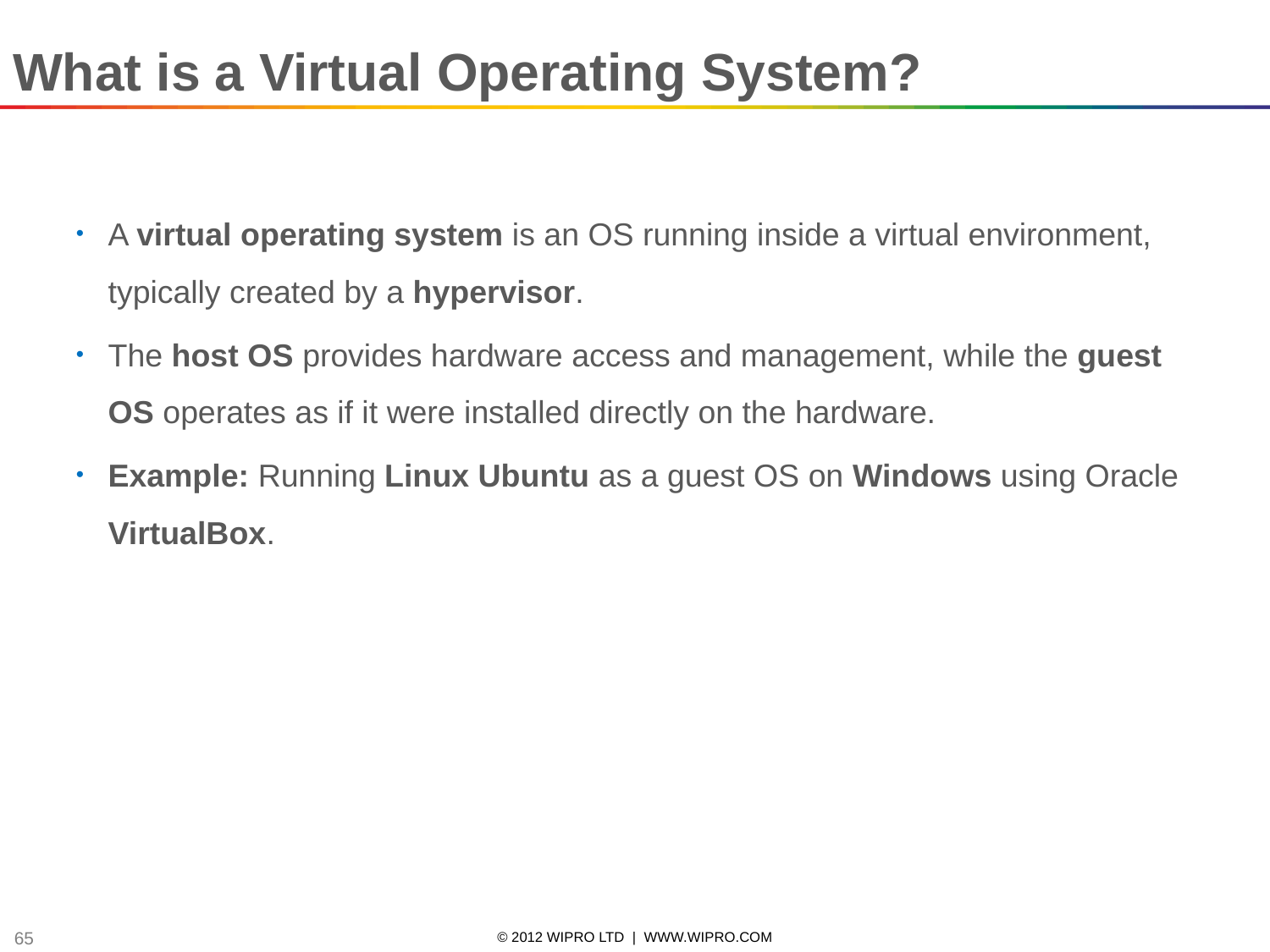

What is a Virtual Operating System?
A virtual operating system is an OS running inside a virtual environment, typically created by a hypervisor.
The host OS provides hardware access and management, while the guest OS operates as if it were installed directly on the hardware.
Example: Running Linux Ubuntu as a guest OS on Windows using Oracle VirtualBox.